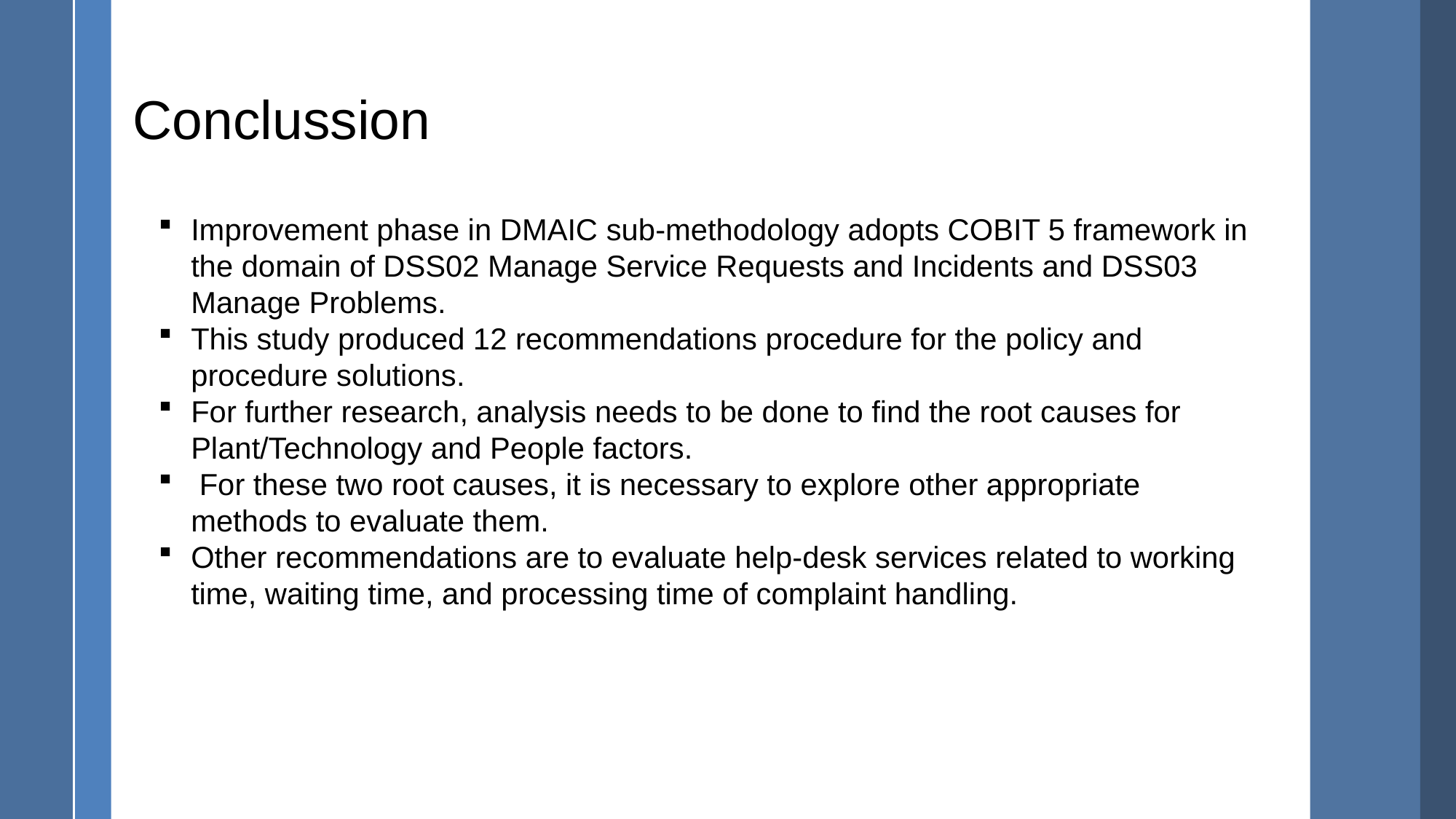

Conclussion
Improvement phase in DMAIC sub-methodology adopts COBIT 5 framework in the domain of DSS02 Manage Service Requests and Incidents and DSS03 Manage Problems.
This study produced 12 recommendations procedure for the policy and procedure solutions.
For further research, analysis needs to be done to find the root causes for Plant/Technology and People factors.
 For these two root causes, it is necessary to explore other appropriate methods to evaluate them.
Other recommendations are to evaluate help-desk services related to working time, waiting time, and processing time of complaint handling.